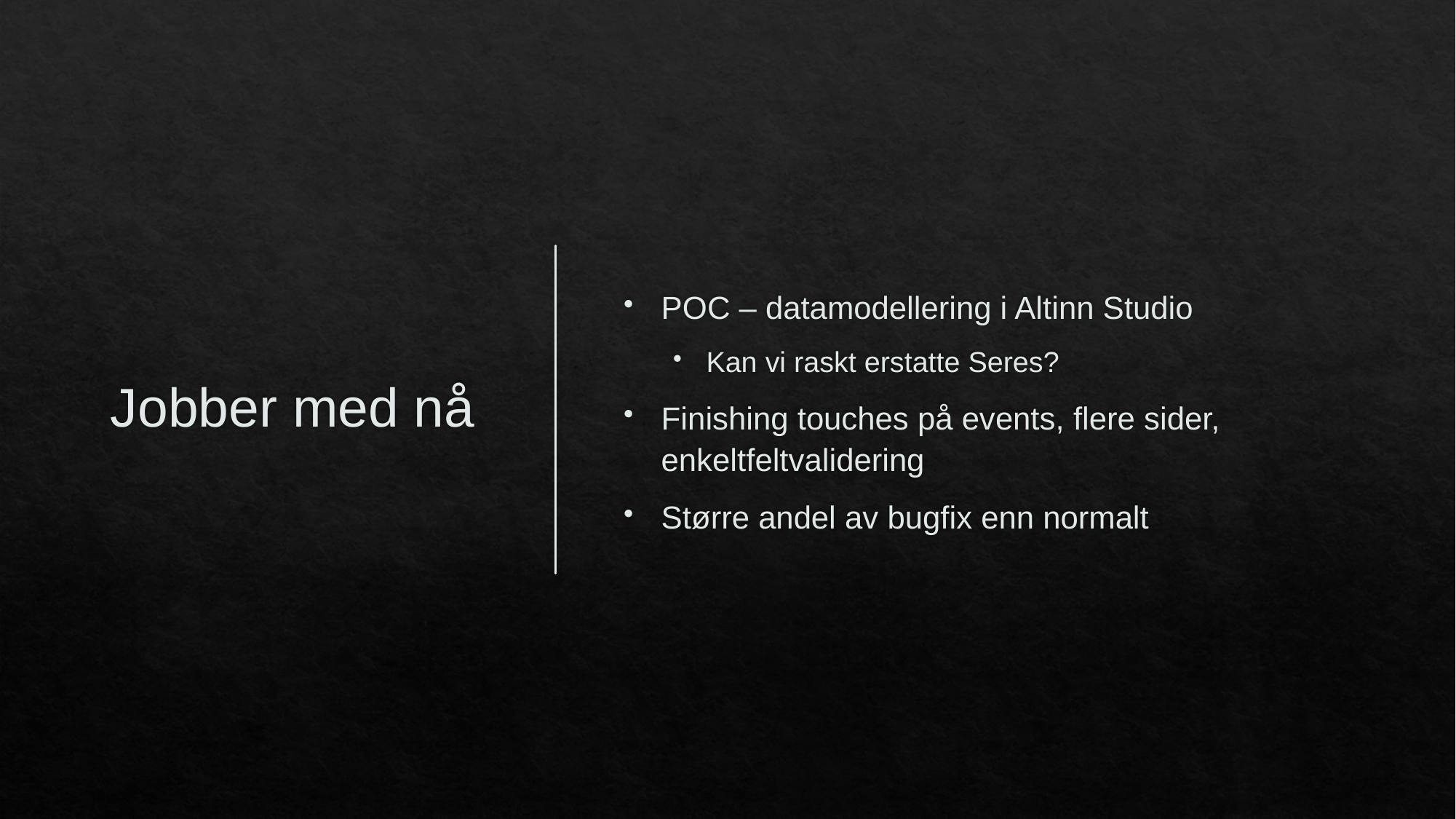

# Jobber med nå
POC – datamodellering i Altinn Studio
Kan vi raskt erstatte Seres?
Finishing touches på events, flere sider, enkeltfeltvalidering
Større andel av bugfix enn normalt